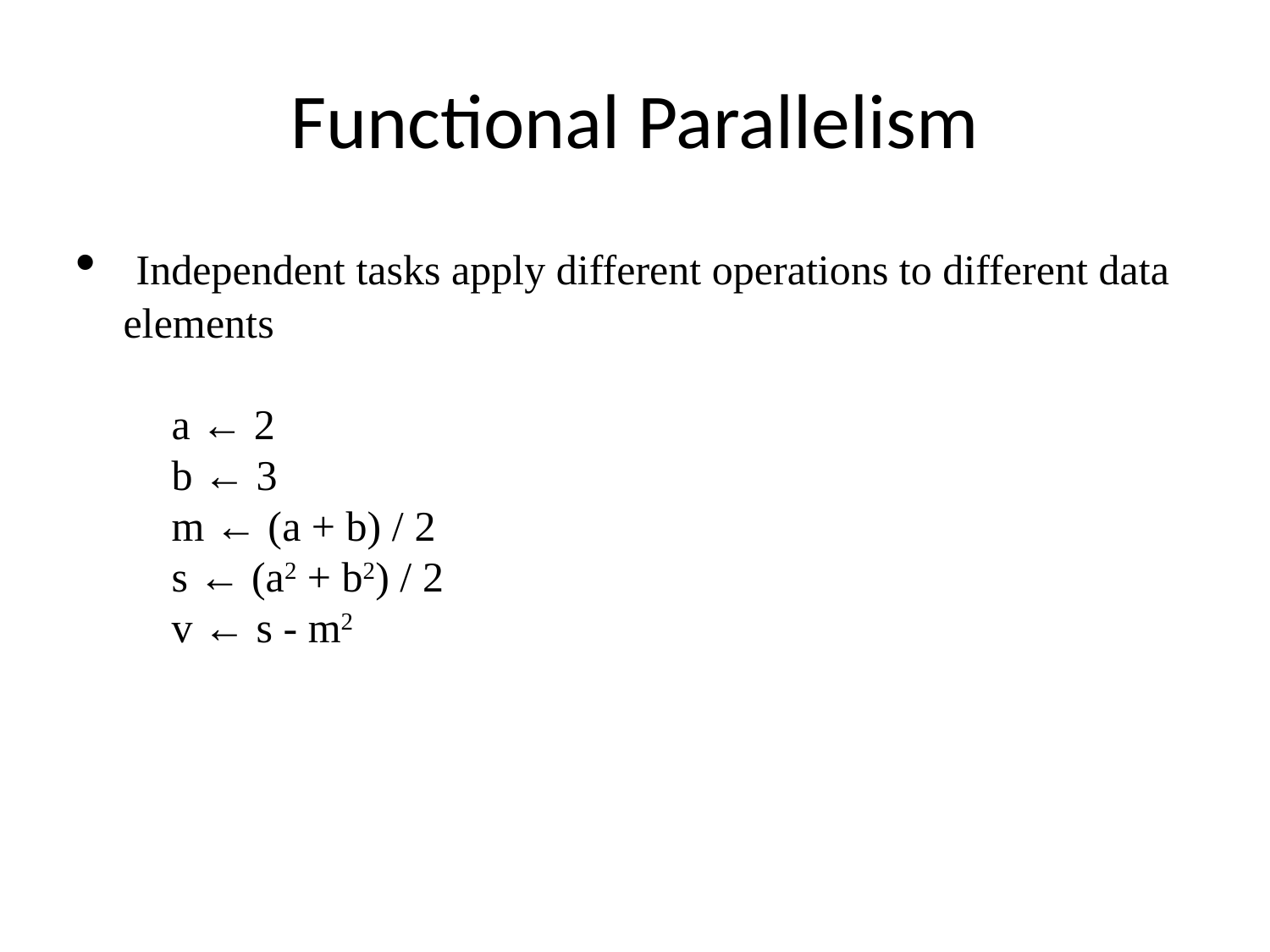

Functional Parallelism
 Independent tasks apply different operations to different data elements

a ← 2
b ← 3
m ← (a + b) / 2
s ← (a2 + b2) / 2
v ← s - m2